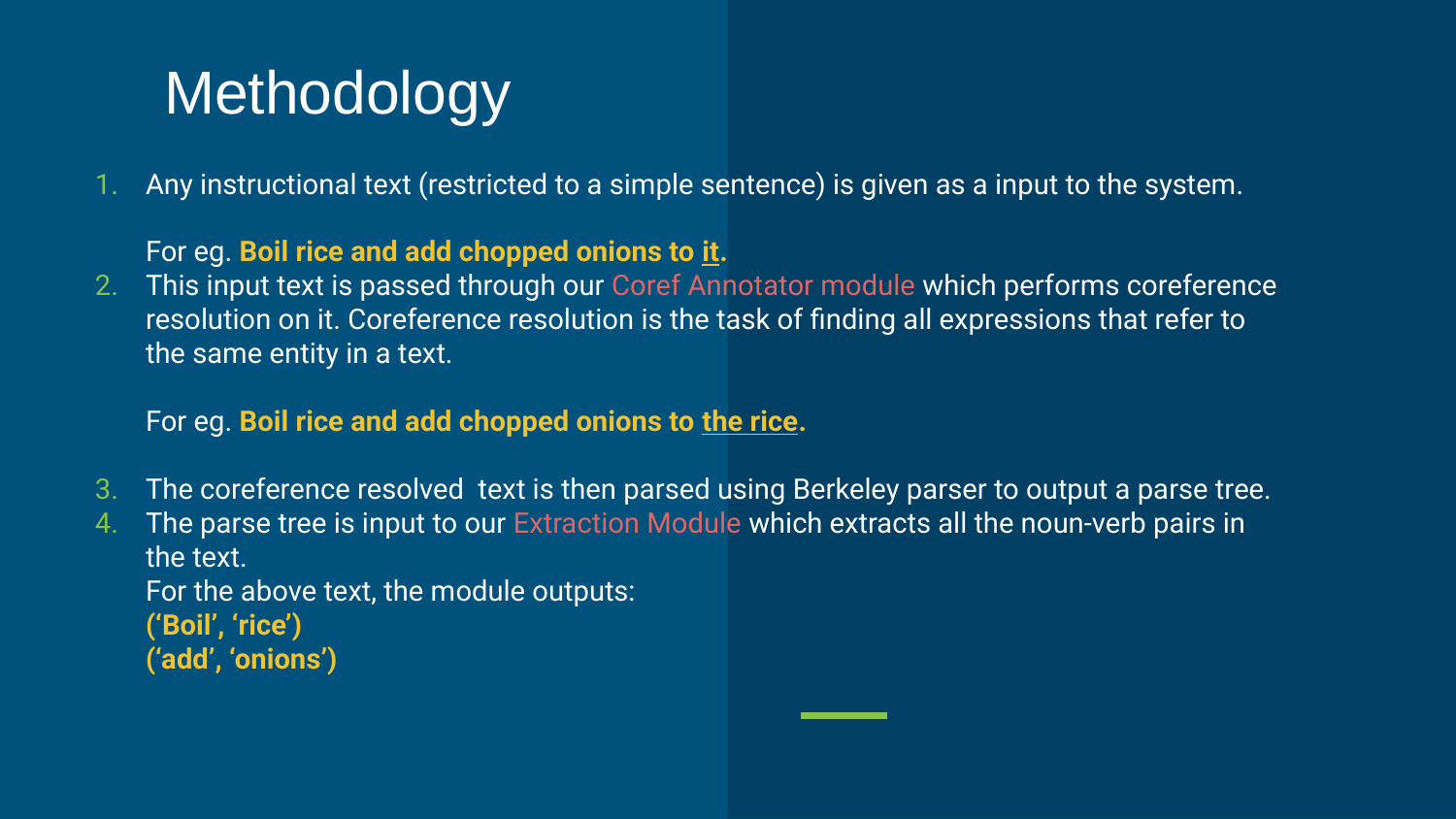

# Methodology
Any instructional text (restricted to a simple sentence) is given as a input to the system.
For eg. Boil rice and add chopped onions to it.
This input text is passed through our Coref Annotator module which performs coreference resolution on it. Coreference resolution is the task of finding all expressions that refer to the same entity in a text.
For eg. Boil rice and add chopped onions to the rice.
The coreference resolved  text is then parsed using Berkeley parser to output a parse tree.
The parse tree is input to our Extraction Module which extracts all the noun-verb pairs in the text.
For the above text, the module outputs:
(‘Boil’, ‘rice’)
(‘add’, ‘onions’)